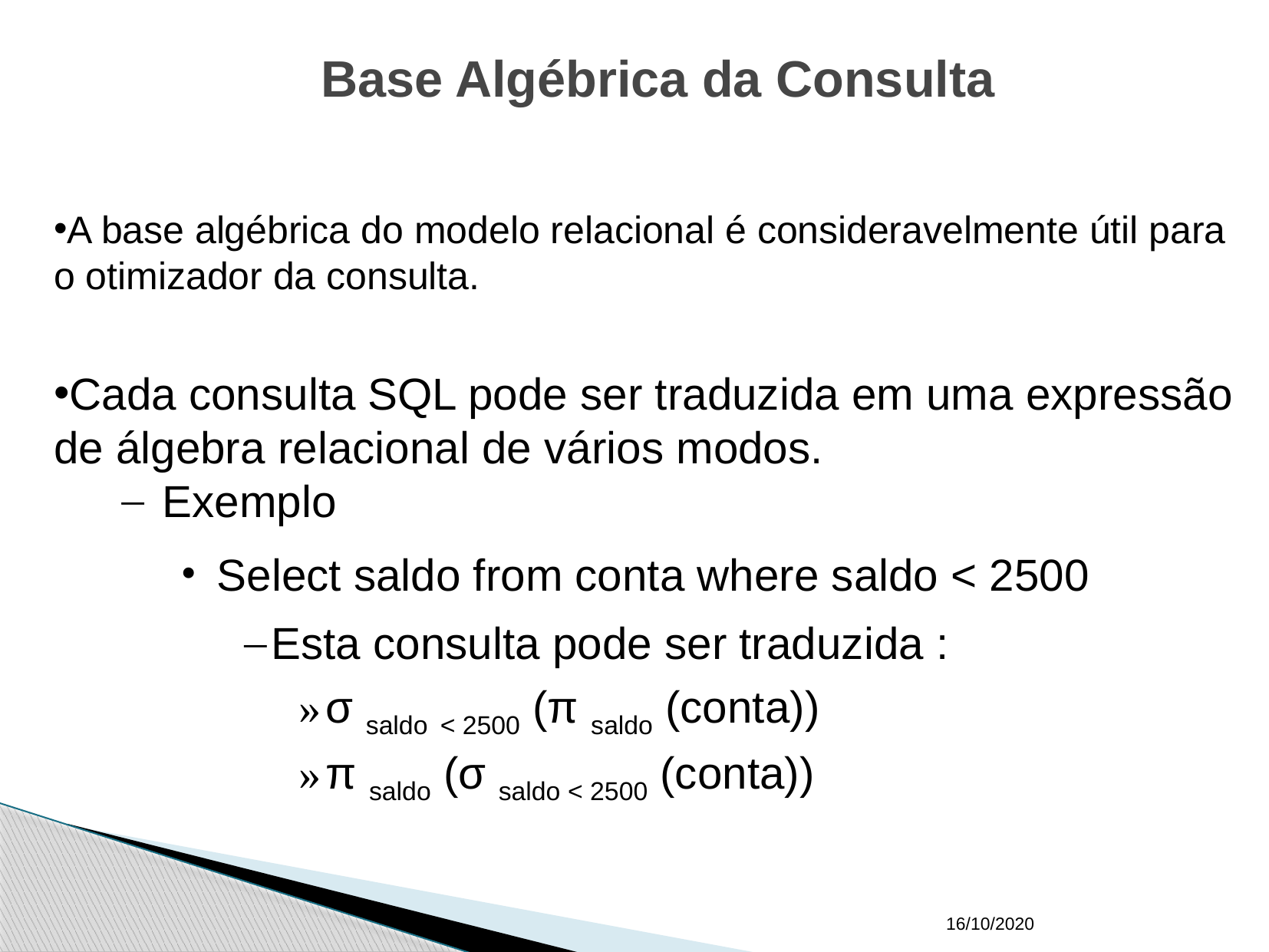

Base Algébrica da Consulta
A base algébrica do modelo relacional é consideravelmente útil para o otimizador da consulta.

Cada consulta SQL pode ser traduzida em uma expressão de álgebra relacional de vários modos.
Exemplo
Select saldo from conta where saldo < 2500
Esta consulta pode ser traduzida :
σ saldo < 2500 (π saldo (conta))
π saldo (σ saldo < 2500 (conta))
16/10/2020